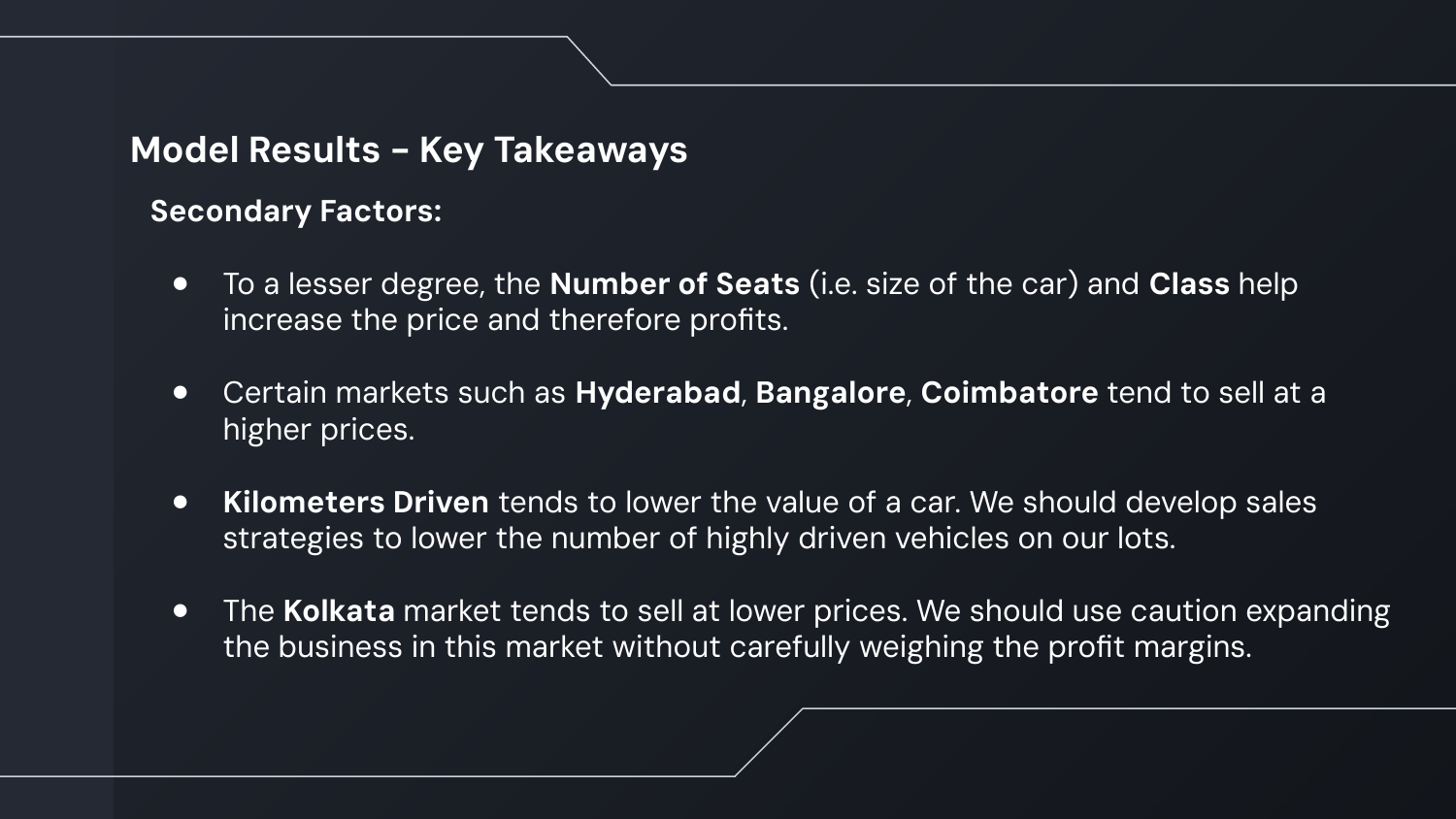

Model Results - Key Takeaways
Secondary Factors:

To a lesser degree, the Number of Seats (i.e. size of the car) and Class help increase the price and therefore profits.

Certain markets such as Hyderabad, Bangalore, Coimbatore tend to sell at a higher prices.

Kilometers Driven tends to lower the value of a car. We should develop sales strategies to lower the number of highly driven vehicles on our lots.

The Kolkata market tends to sell at lower prices. We should use caution expanding the business in this market without carefully weighing the profit margins.